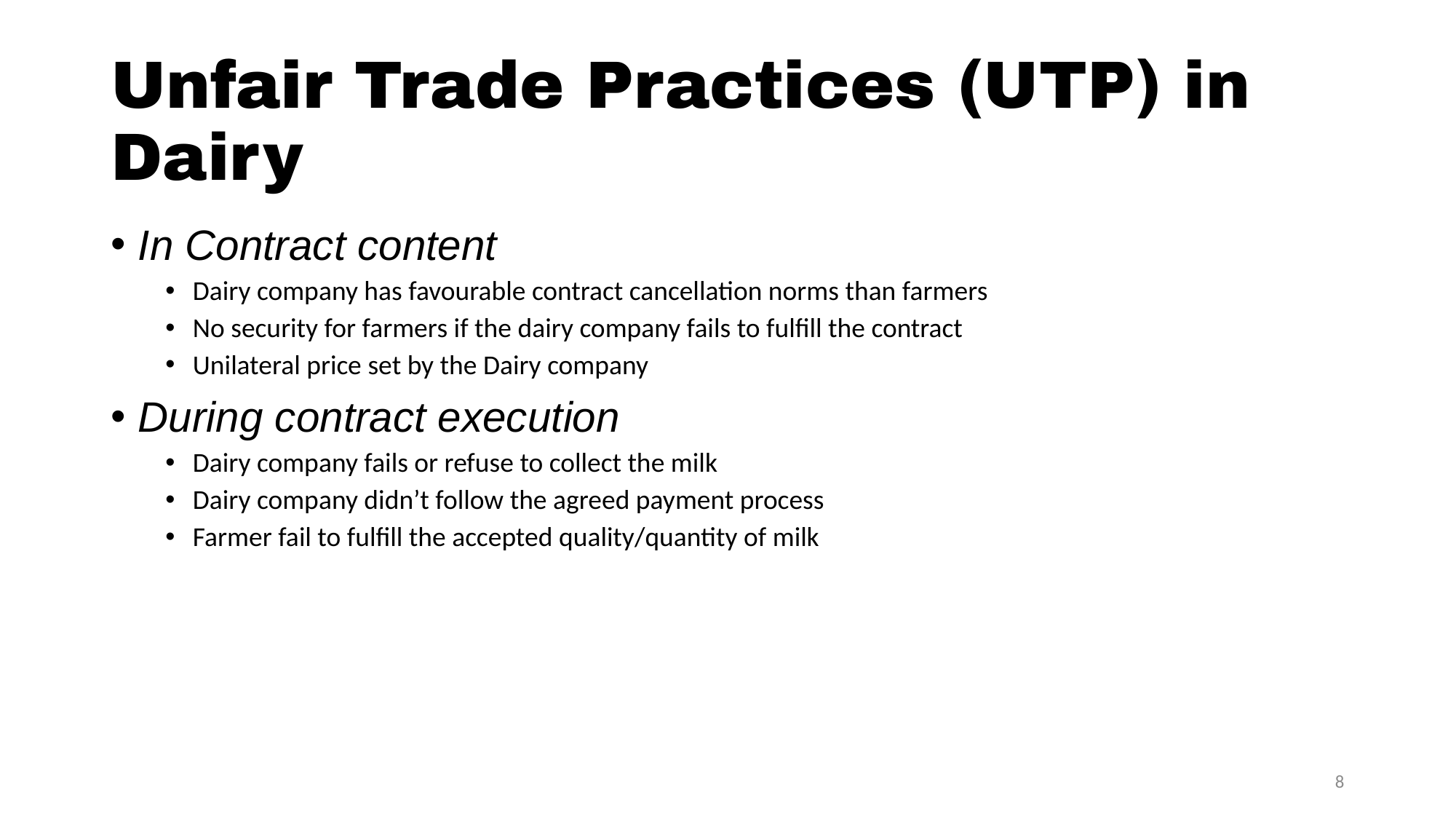

# Unfair Trade Practices (UTP) in Dairy
In Contract content
Dairy company has favourable contract cancellation norms than farmers
No security for farmers if the dairy company fails to fulfill the contract
Unilateral price set by the Dairy company
During contract execution
Dairy company fails or refuse to collect the milk
Dairy company didn’t follow the agreed payment process
Farmer fail to fulfill the accepted quality/quantity of milk
8